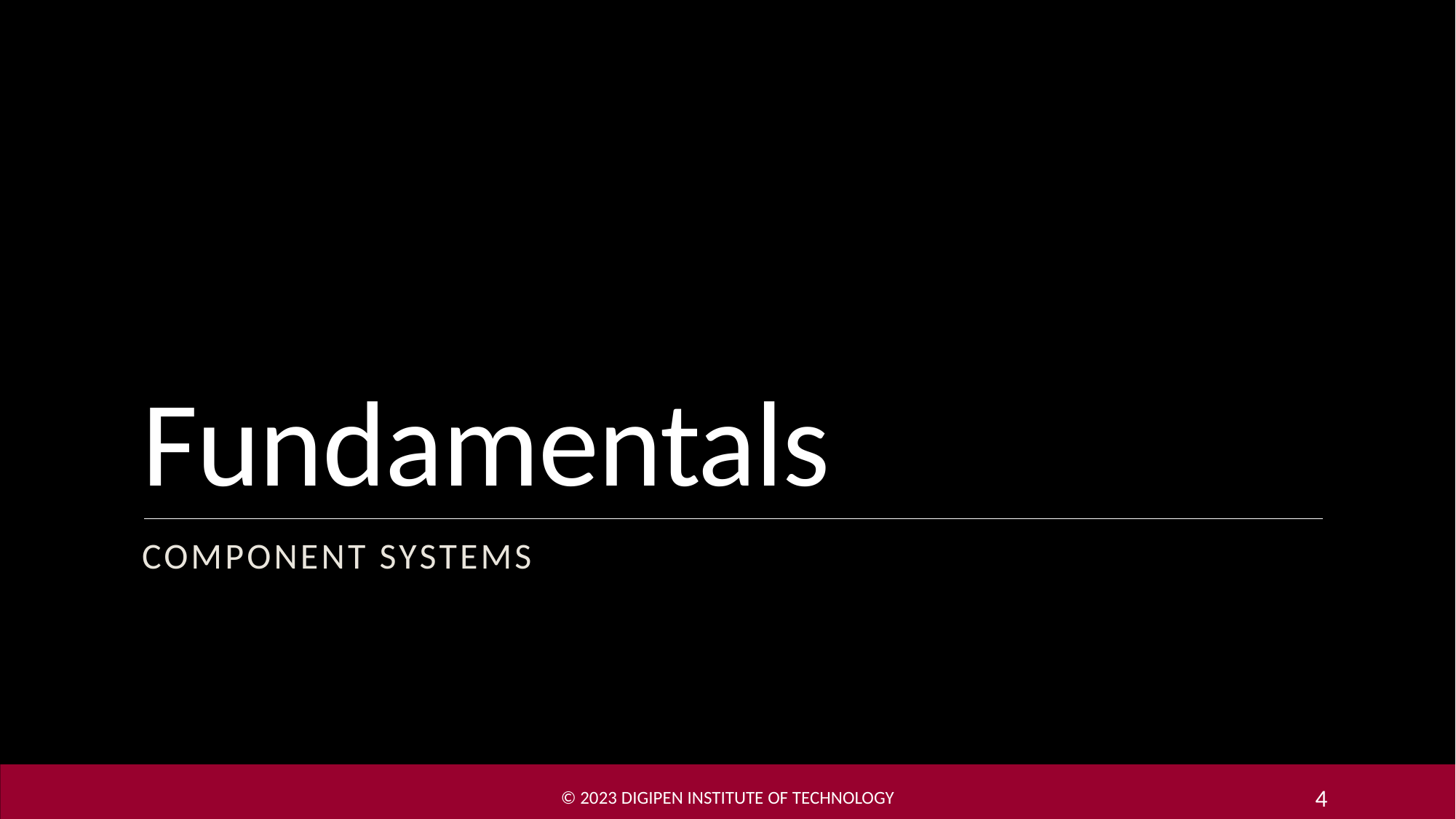

# Fundamentals
Component systems
© 2023 DigiPen Institute of Technology
4